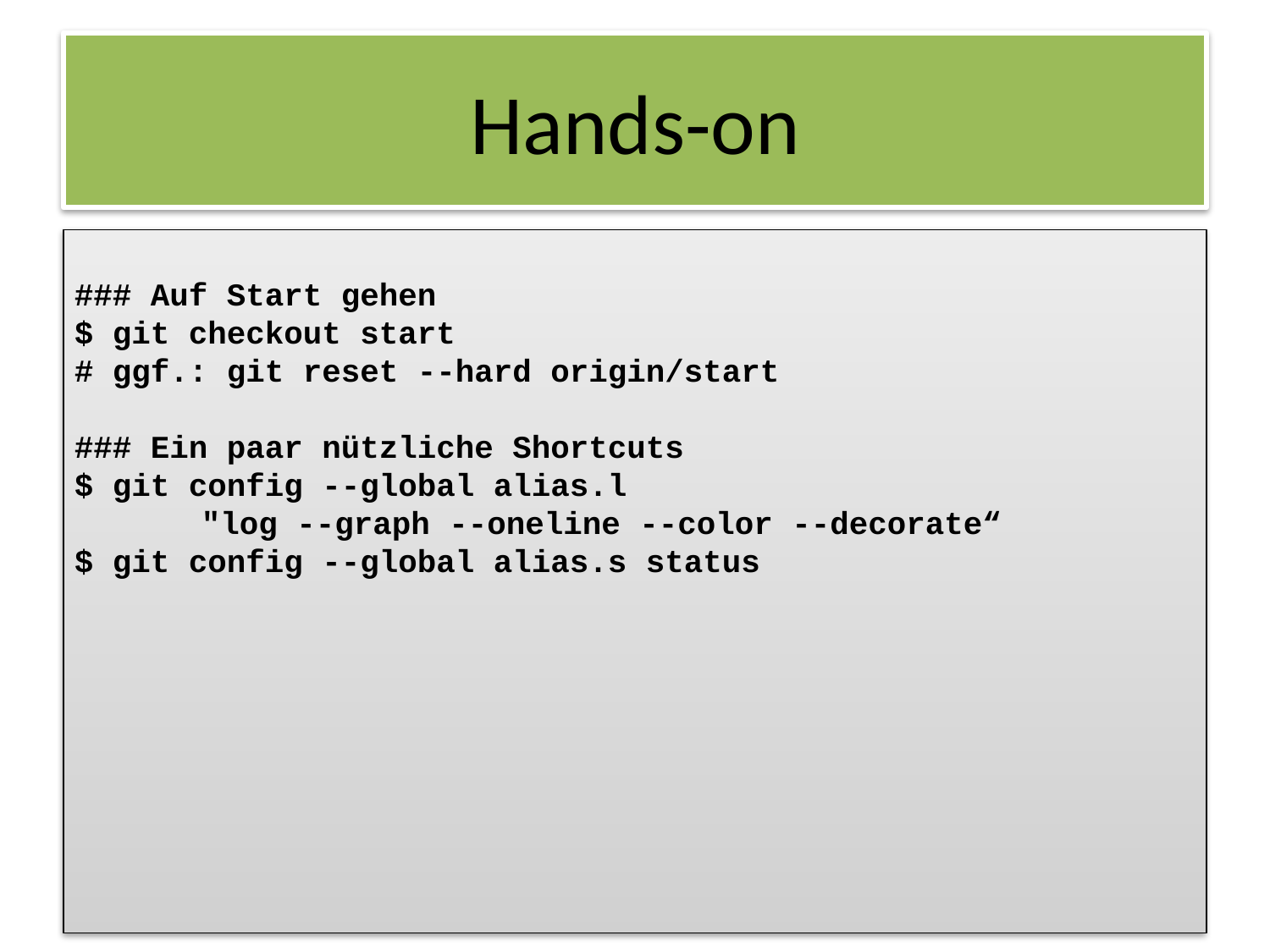

### Auf Start gehen
$ git checkout start
# ggf.: git reset --hard origin/start

### Ein paar nützliche Shortcuts
$ git config --global alias.l
	"log --graph --oneline --color --decorate“
$ git config --global alias.s status